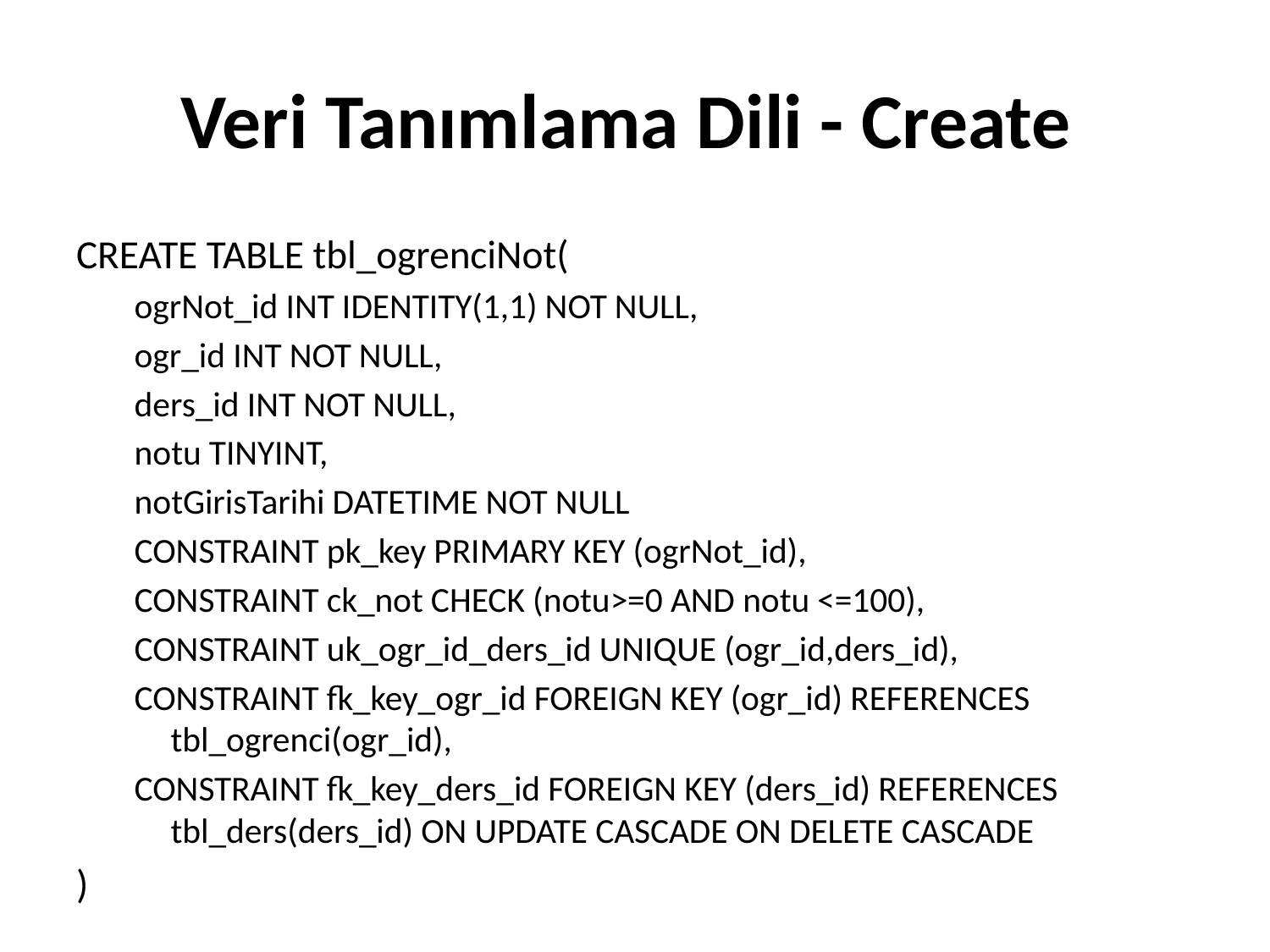

# Veri Tanımlama Dili - Create
CREATE TABLE tbl_ogrenciNot(
ogrNot_id INT IDENTITY(1,1) NOT NULL,
ogr_id INT NOT NULL,
ders_id INT NOT NULL,
notu TINYINT,
notGirisTarihi DATETIME NOT NULL
CONSTRAINT pk_key PRIMARY KEY (ogrNot_id),
CONSTRAINT ck_not CHECK (notu>=0 AND notu <=100),
CONSTRAINT uk_ogr_id_ders_id UNIQUE (ogr_id,ders_id),
CONSTRAINT fk_key_ogr_id FOREIGN KEY (ogr_id) REFERENCES tbl_ogrenci(ogr_id),
CONSTRAINT fk_key_ders_id FOREIGN KEY (ders_id) REFERENCES tbl_ders(ders_id) ON UPDATE CASCADE ON DELETE CASCADE
)